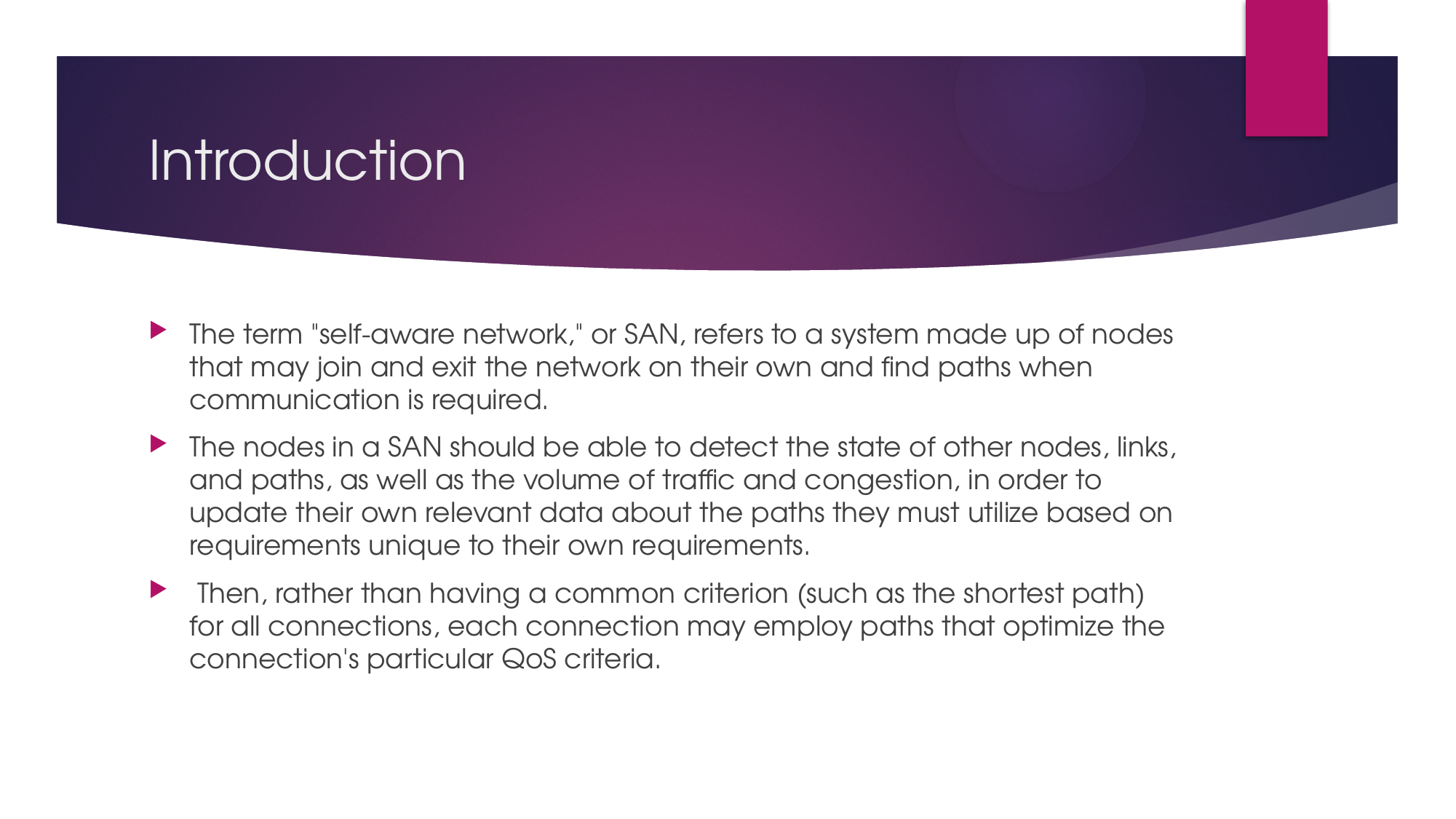

# Introduction
The term "self-aware network," or SAN, refers to a system made up of nodes that may join and exit the network on their own and find paths when communication is required.
The nodes in a SAN should be able to detect the state of other nodes, links, and paths, as well as the volume of traffic and congestion, in order to update their own relevant data about the paths they must utilize based on requirements unique to their own requirements.
 Then, rather than having a common criterion (such as the shortest path) for all connections, each connection may employ paths that optimize the connection's particular QoS criteria.